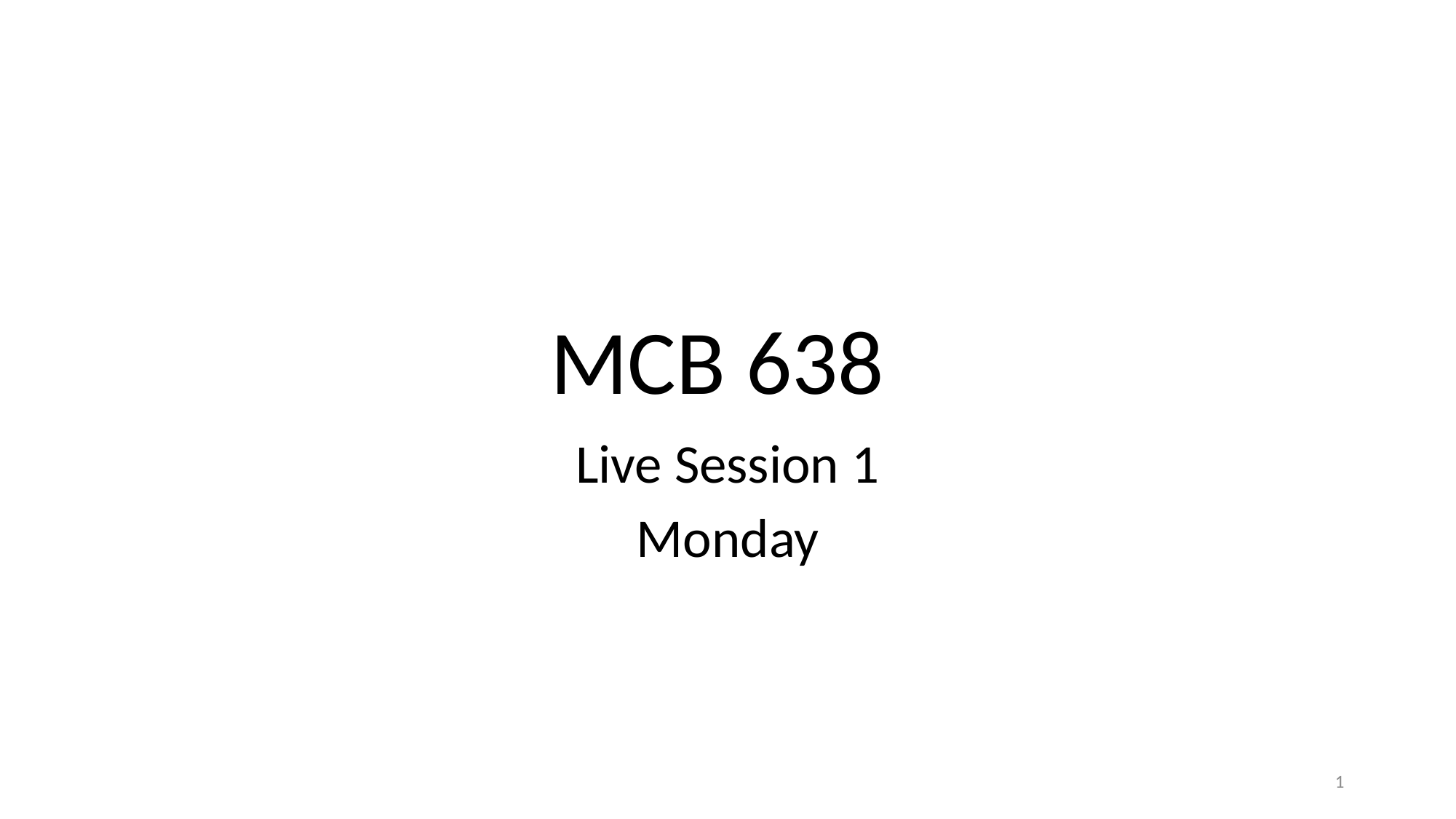

# MCB 638
Live Session 1
Monday
1